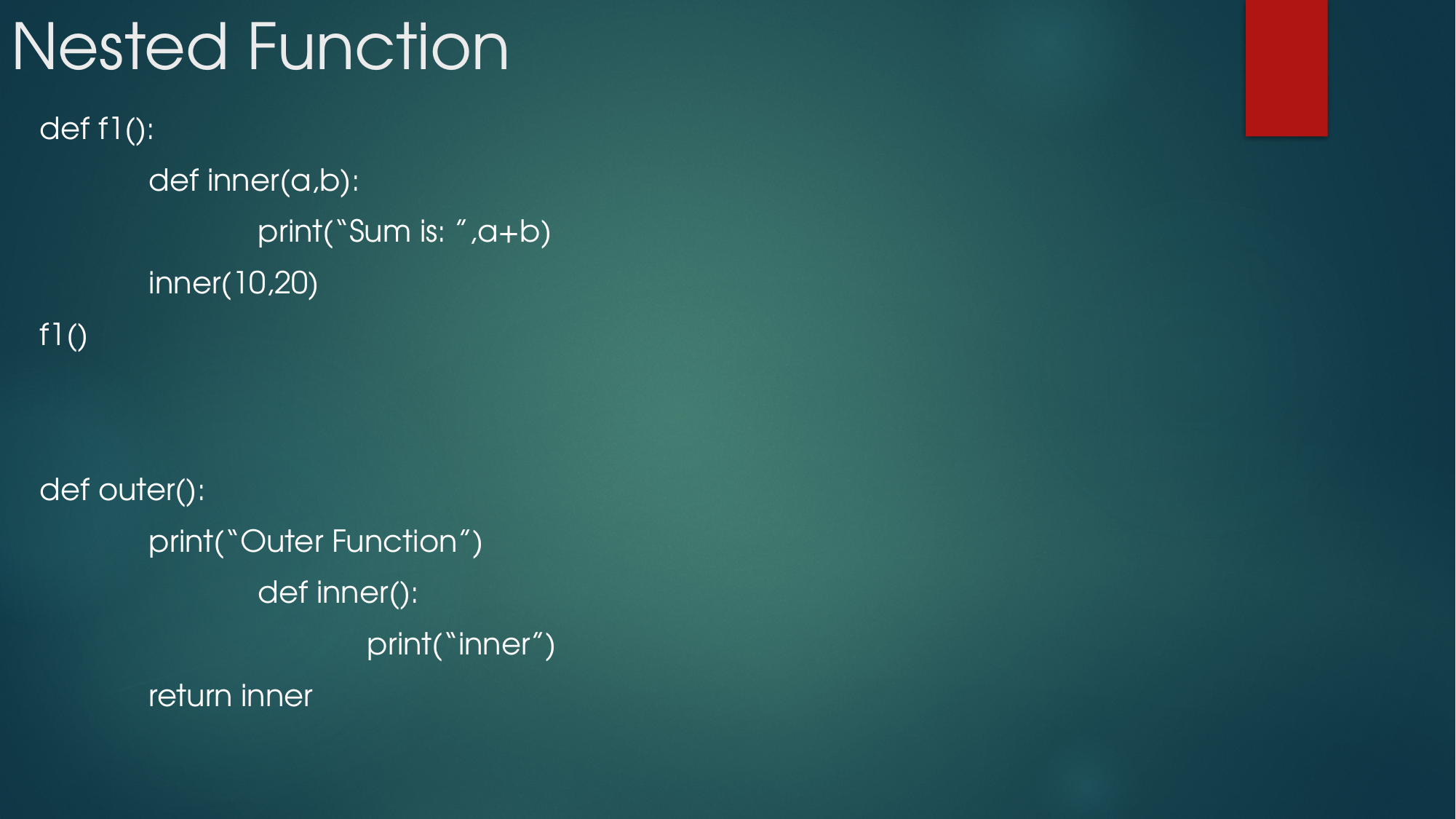

# Nested Function
def f1():
	def inner(a,b):
		print(“Sum is: ”,a+b)
	inner(10,20)
f1()

def outer():
	print(“Outer Function”)
		def inner():
			print(“inner”)
	return inner